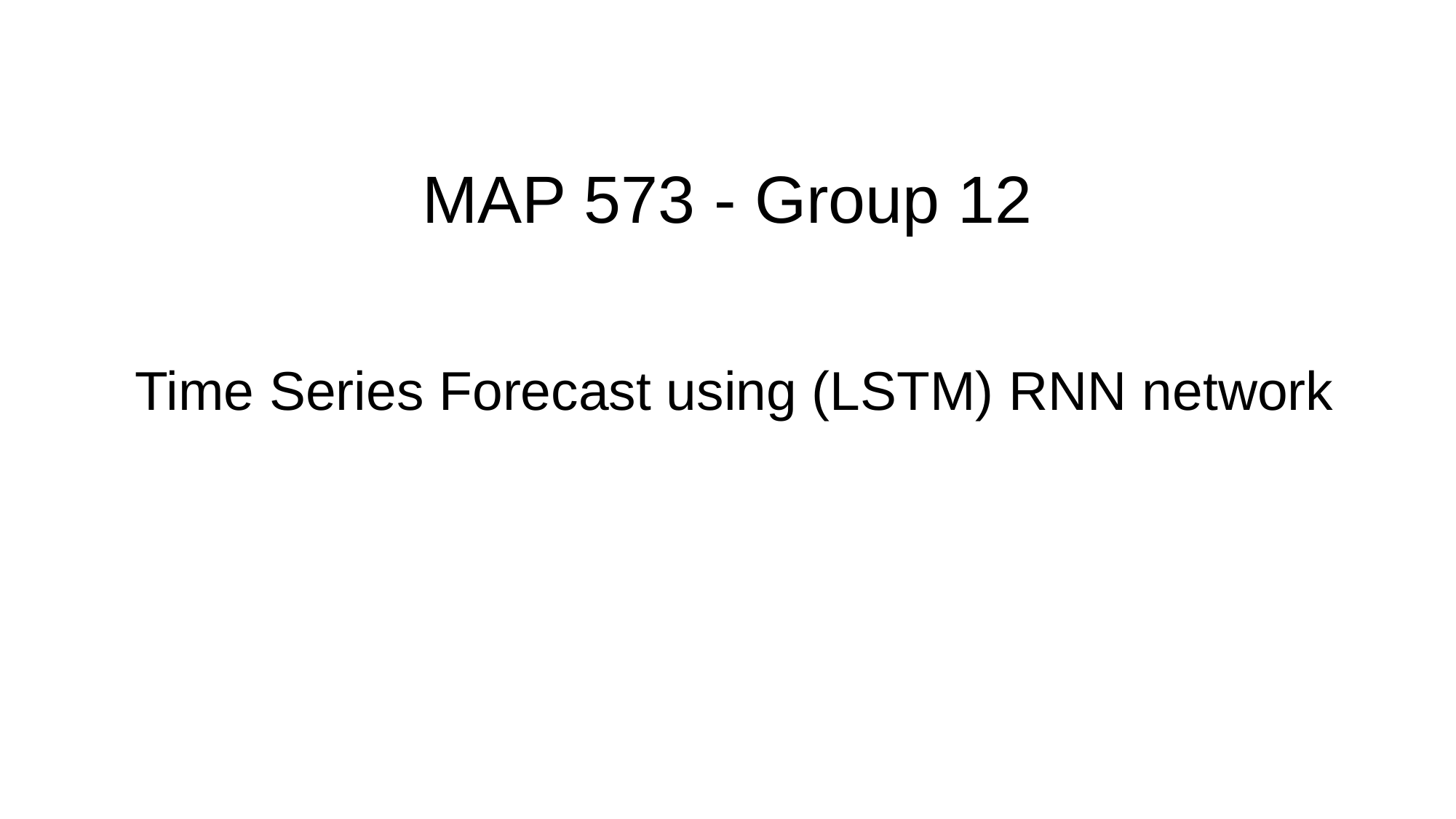

#
MAP 573 - Group 12

Time Series Forecast using (LSTM) RNN network